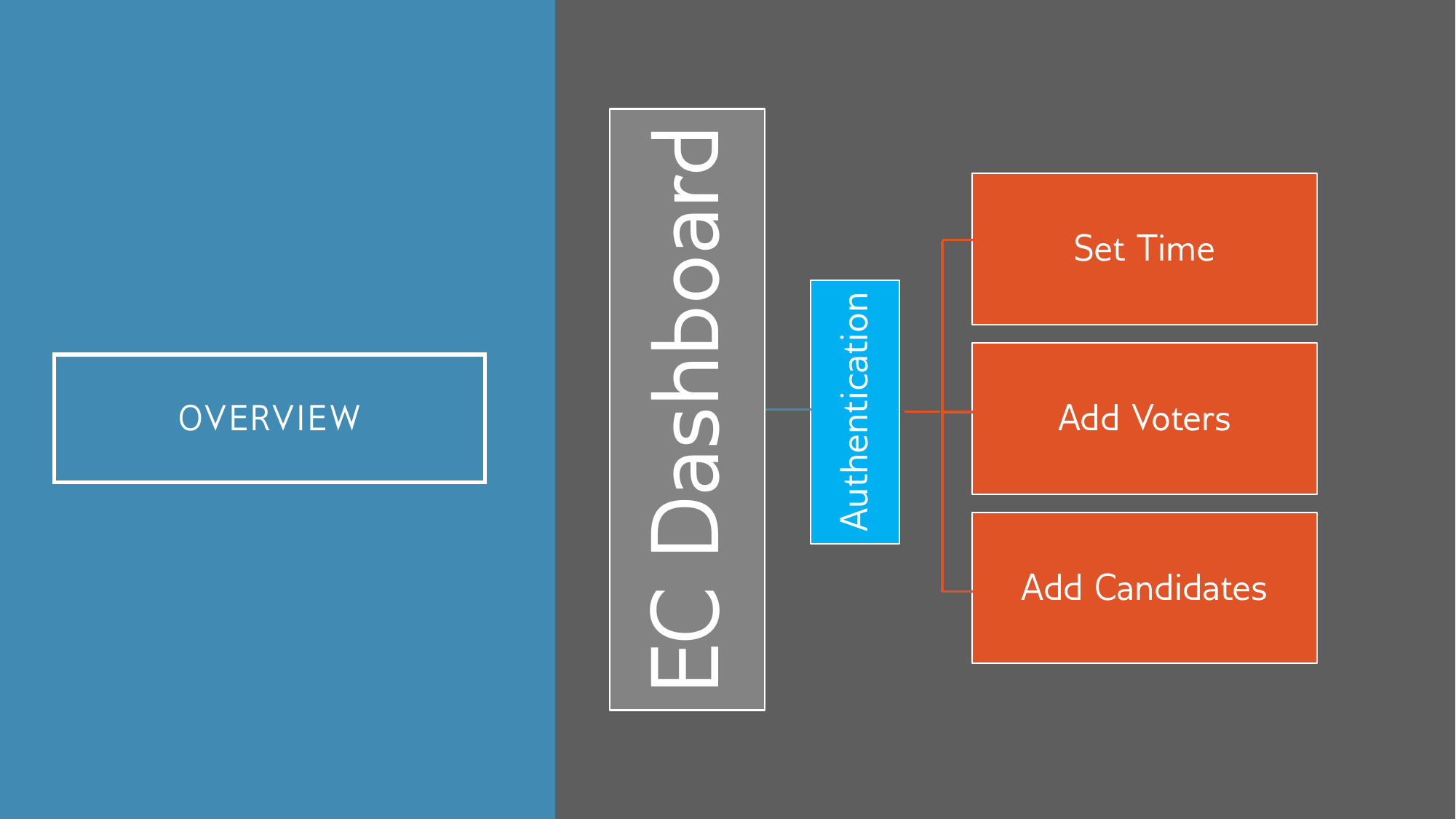

EC Dashboard
Authentication
Set Time
Add Voters
Add Candidates
# Overview